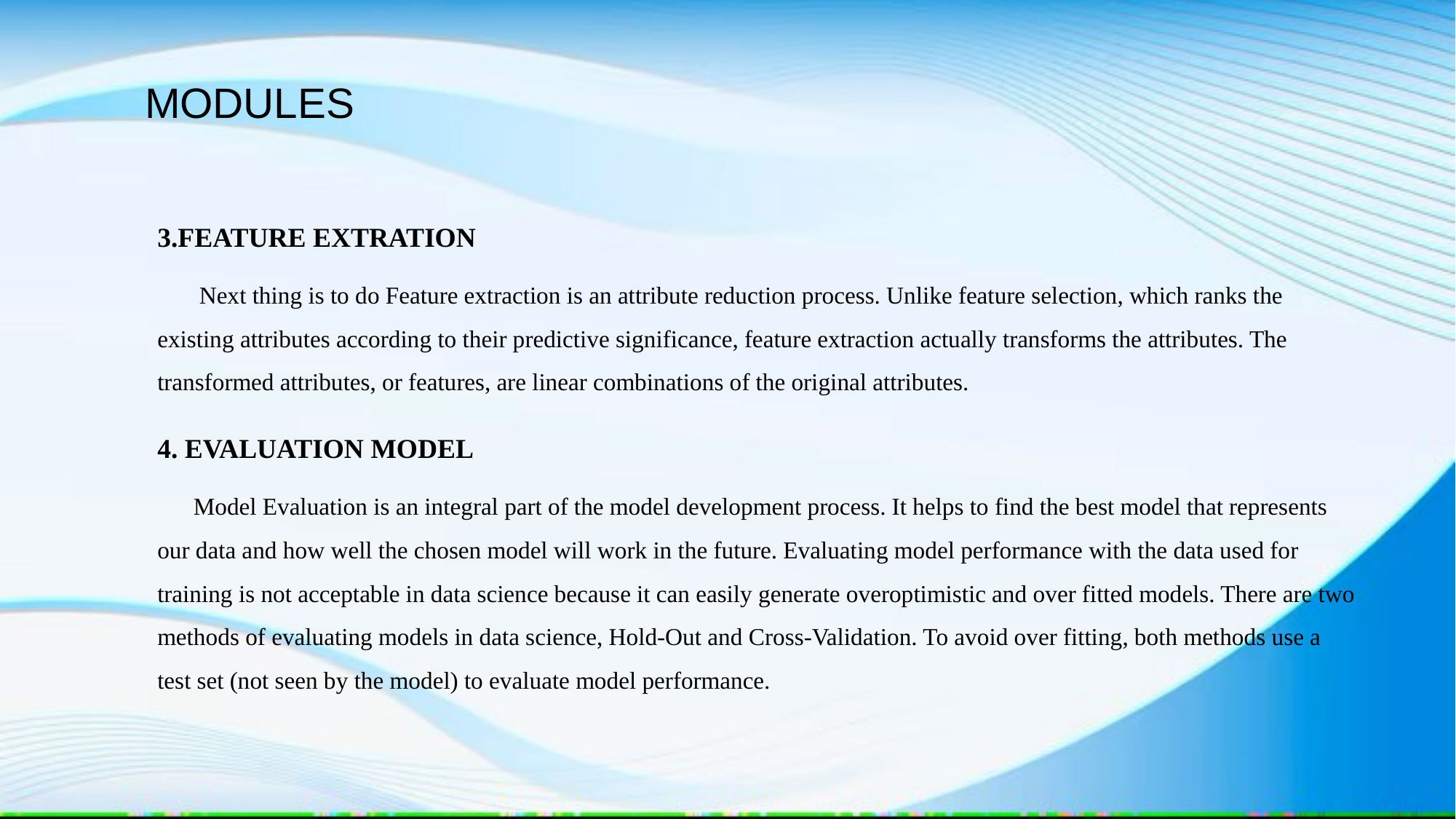

MODULES
3.FEATURE EXTRATION
       Next thing is to do Feature extraction is an attribute reduction process. Unlike feature selection, which ranks the existing attributes according to their predictive significance, feature extraction actually transforms the attributes. The transformed attributes, or features, are linear combinations of the original attributes.
4. EVALUATION MODEL
      Model Evaluation is an integral part of the model development process. It helps to find the best model that represents our data and how well the chosen model will work in the future. Evaluating model performance with the data used for training is not acceptable in data science because it can easily generate overoptimistic and over fitted models. There are two methods of evaluating models in data science, Hold-Out and Cross-Validation. To avoid over fitting, both methods use a test set (not seen by the model) to evaluate model performance.